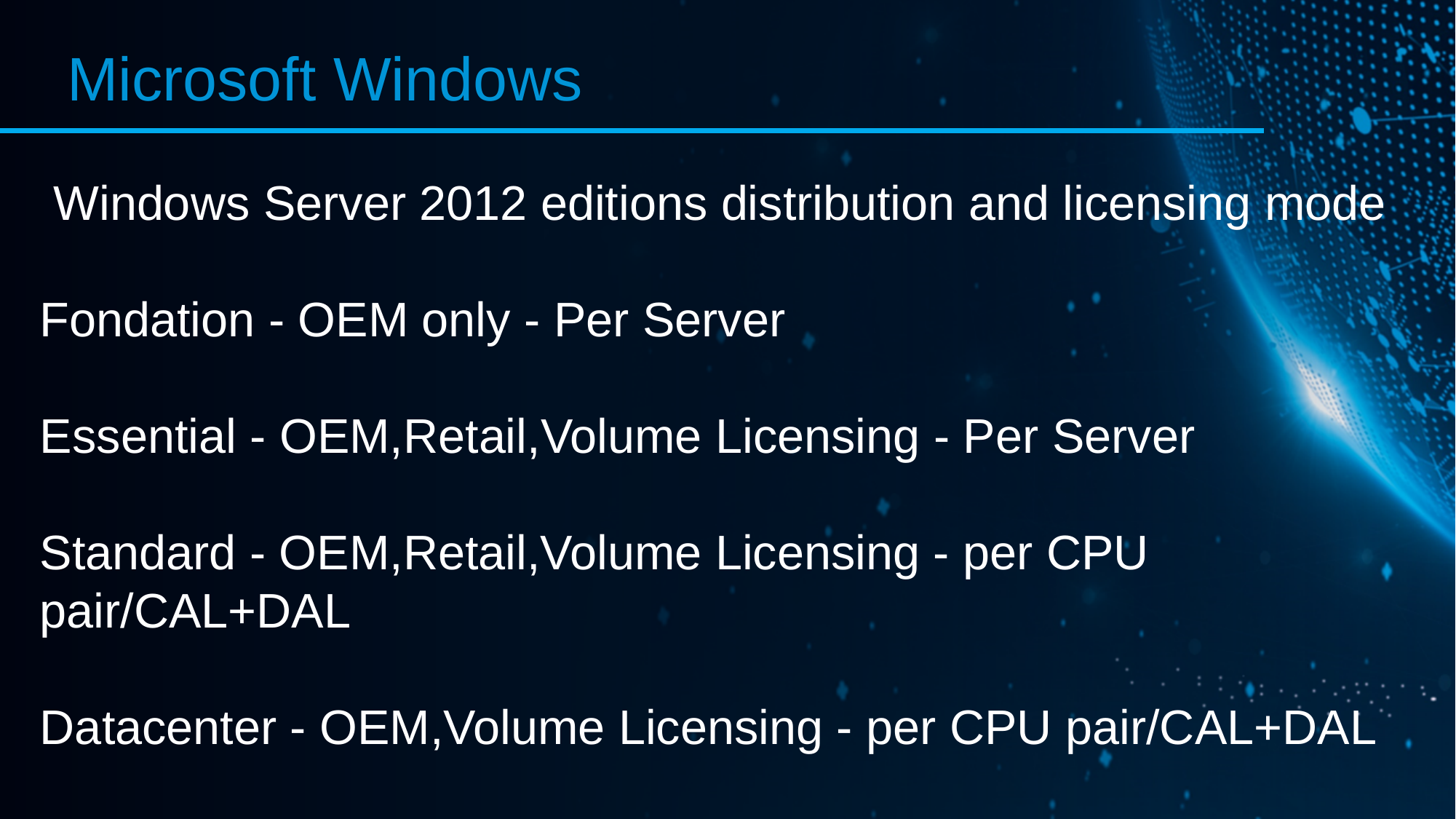

Microsoft Windows
 Windows Server 2012 editions distribution and licensing mode

Fondation - OEM only - Per Server

Essential - OEM,Retail,Volume Licensing - Per Server

Standard - OEM,Retail,Volume Licensing - per CPU pair/CAL+DAL

Datacenter - OEM,Volume Licensing - per CPU pair/CAL+DAL